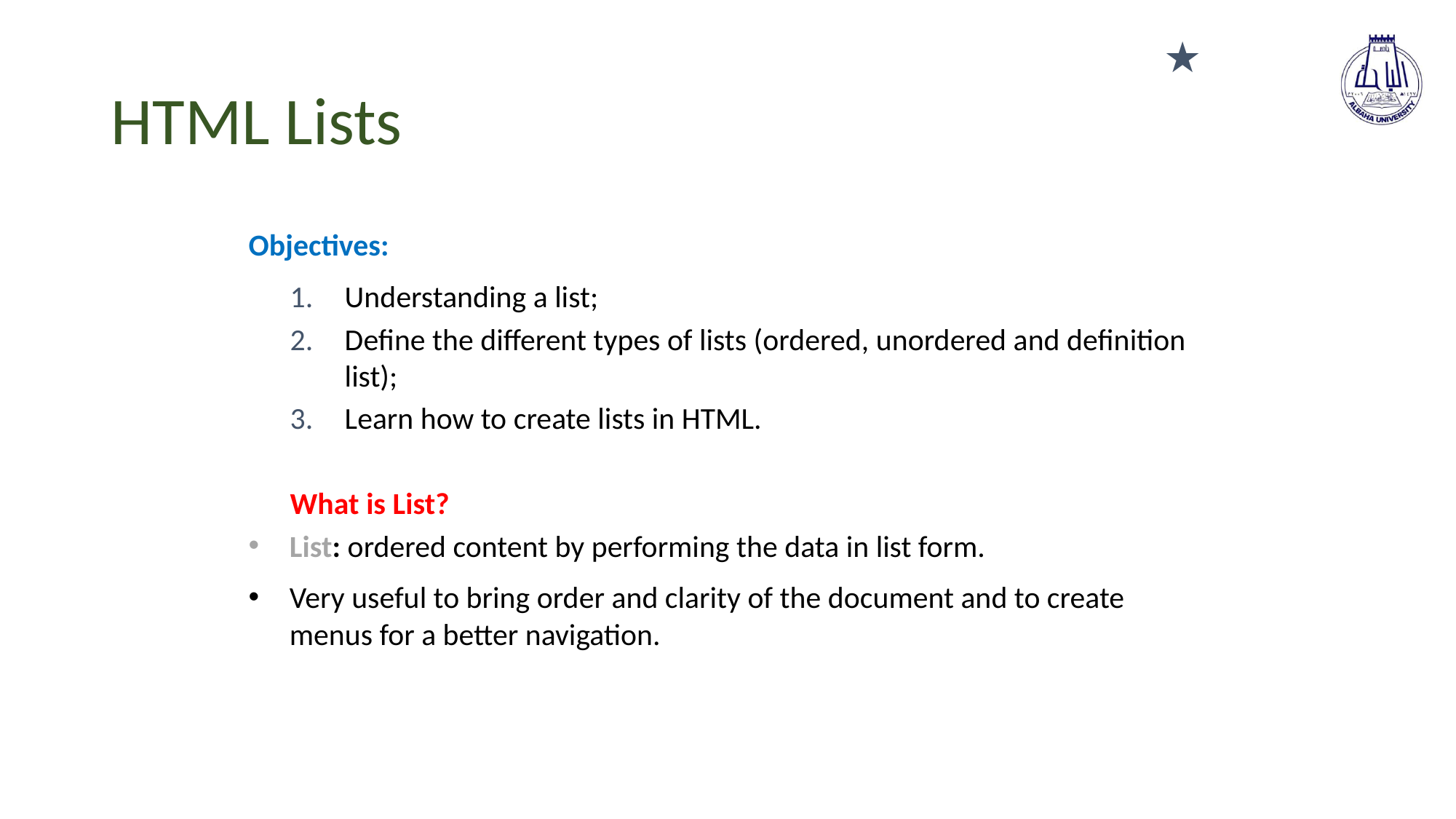

★
# HTML Lists
Objectives:
Understanding a list;
Define the different types of lists (ordered, unordered and definition list);
Learn how to create lists in HTML.

What is List?
List: ordered content by performing the data in list form.
Very useful to bring order and clarity of the document and to create menus for a better navigation.